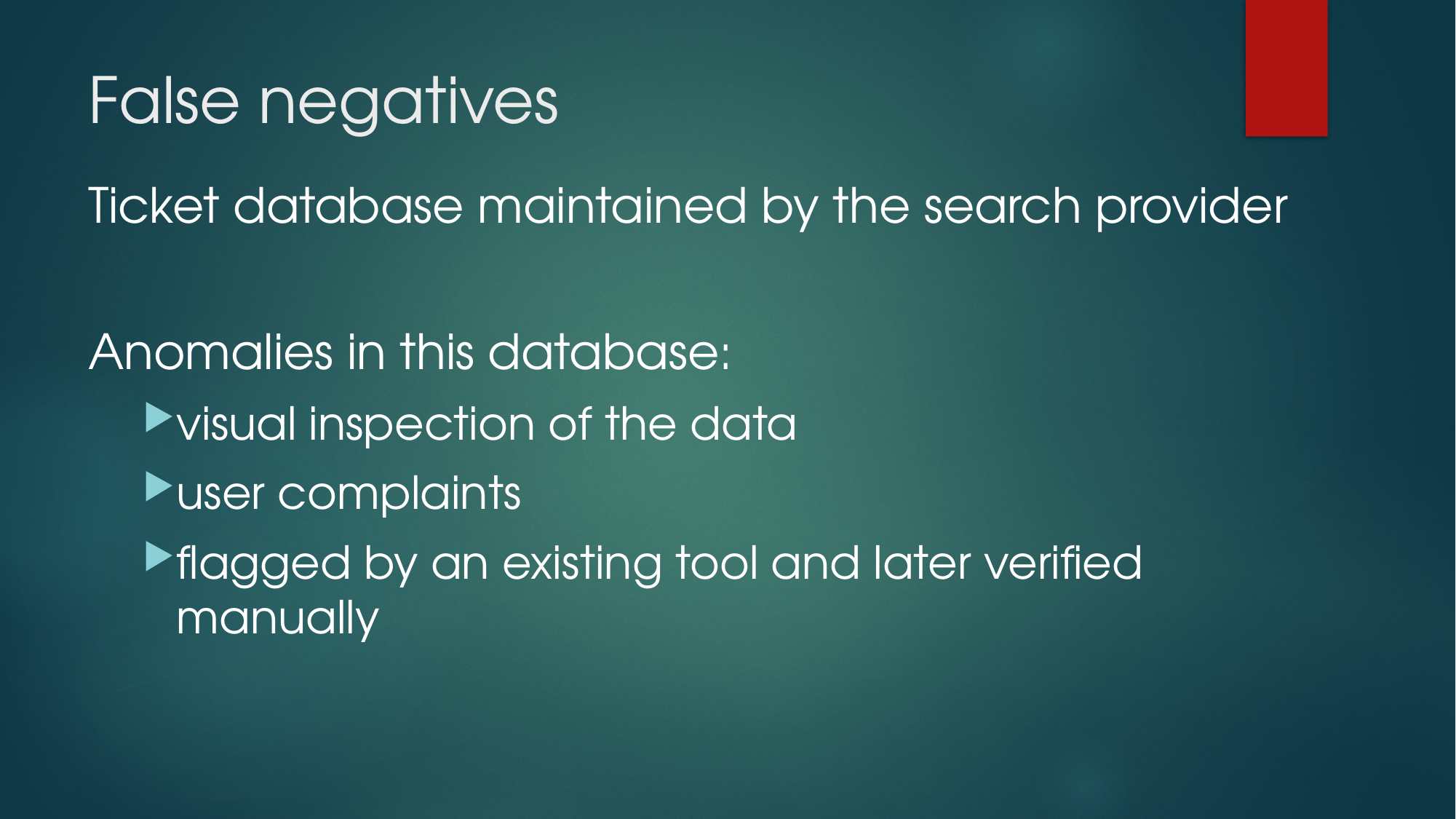

# False negatives
Ticket database maintained by the search provider

Anomalies in this database:
visual inspection of the data
user complaints
flagged by an existing tool and later verified manually